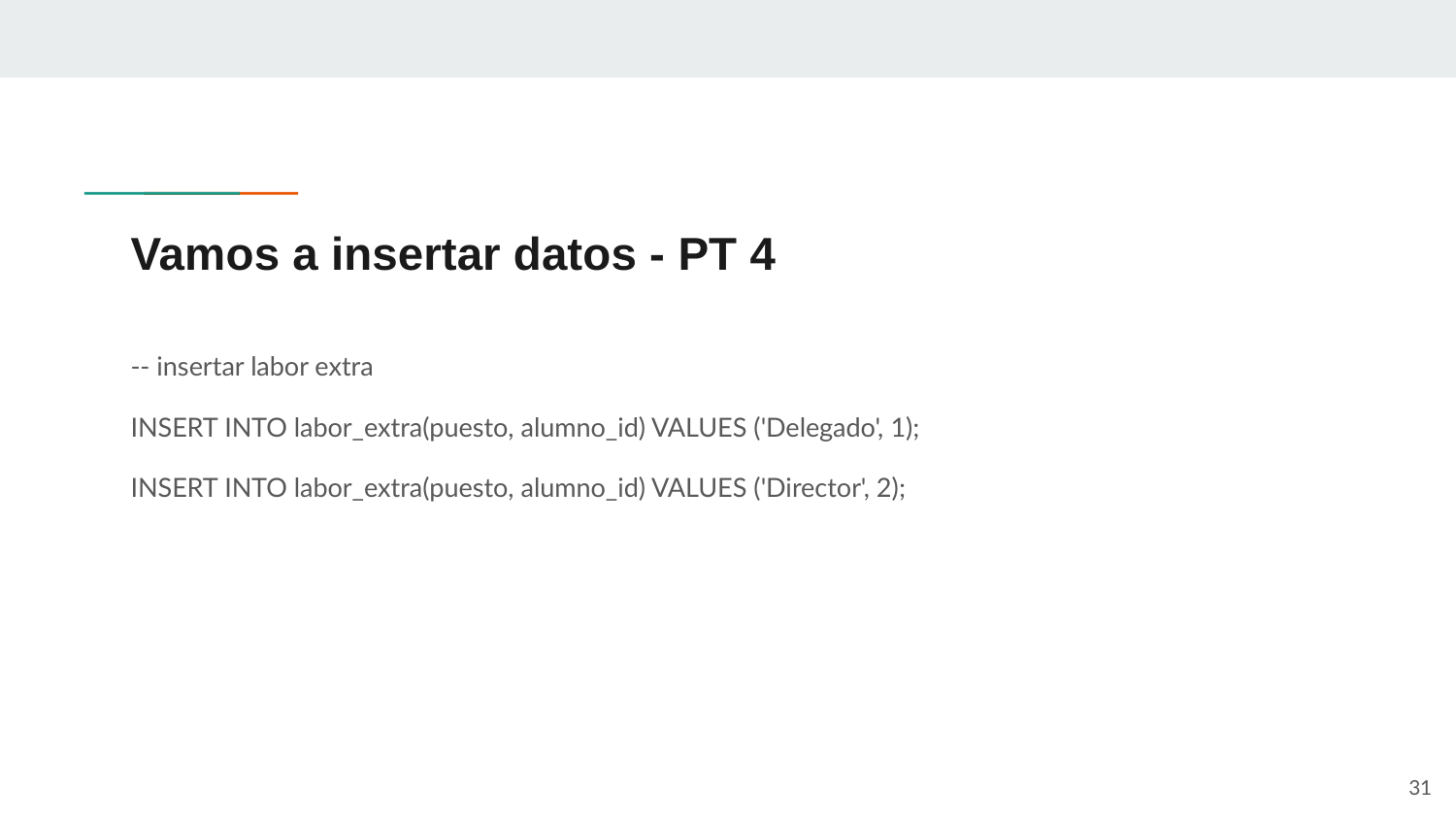

# Vamos a insertar datos - PT 4
-- insertar labor extra
INSERT INTO labor_extra(puesto, alumno_id) VALUES ('Delegado', 1);
INSERT INTO labor_extra(puesto, alumno_id) VALUES ('Director', 2);

31